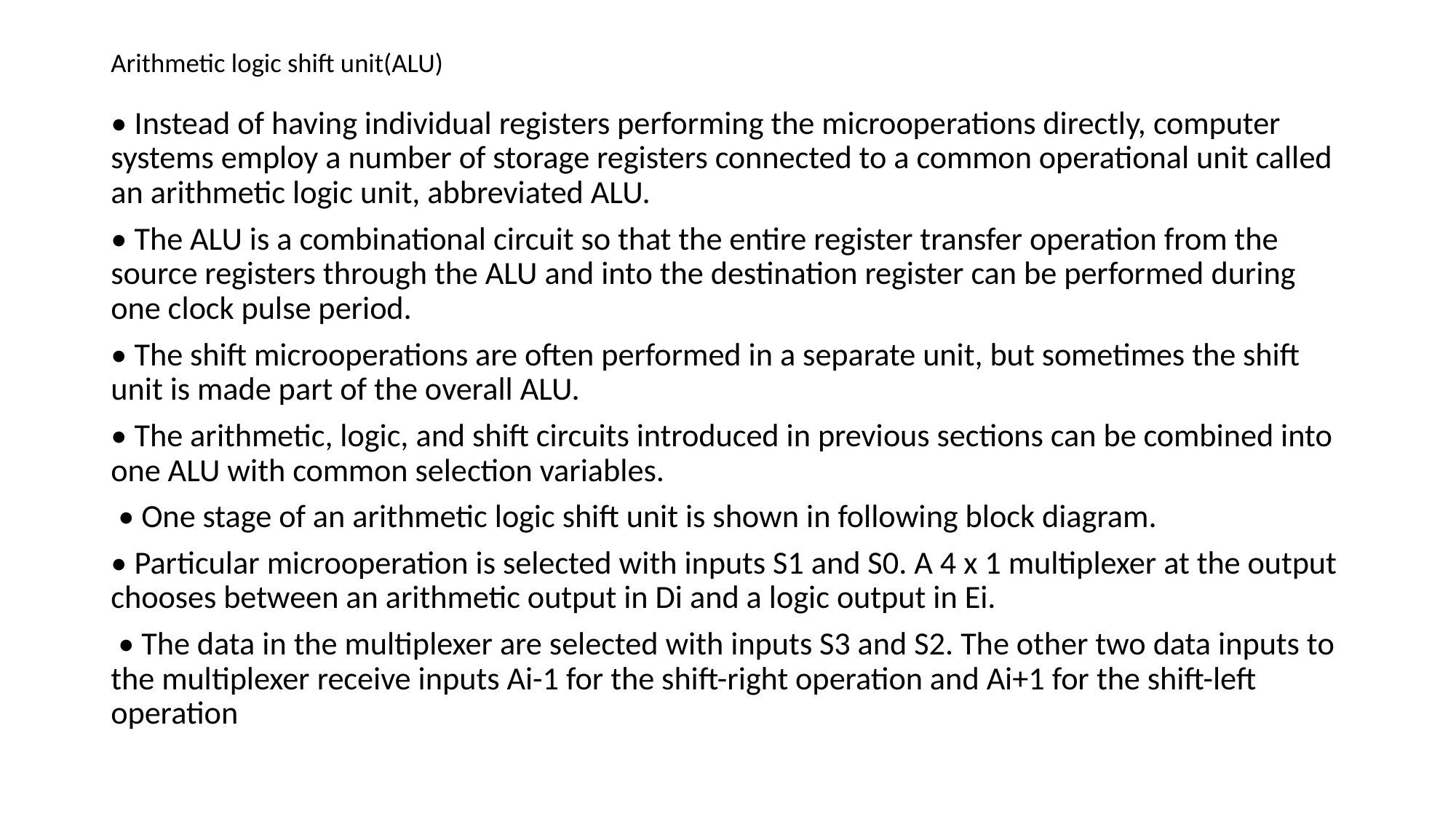

# Arithmetic logic shift unit(ALU)
• Instead of having individual registers performing the microoperations directly, computer systems employ a number of storage registers connected to a common operational unit called an arithmetic logic unit, abbreviated ALU.
• The ALU is a combinational circuit so that the entire register transfer operation from the source registers through the ALU and into the destination register can be performed during one clock pulse period.
• The shift microoperations are often performed in a separate unit, but sometimes the shift unit is made part of the overall ALU.
• The arithmetic, logic, and shift circuits introduced in previous sections can be combined into one ALU with common selection variables.
 • One stage of an arithmetic logic shift unit is shown in following block diagram.
• Particular microoperation is selected with inputs S1 and S0. A 4 x 1 multiplexer at the output chooses between an arithmetic output in Di and a logic output in Ei.
 • The data in the multiplexer are selected with inputs S3 and S2. The other two data inputs to the multiplexer receive inputs Ai-1 for the shift-right operation and Ai+1 for the shift-left operation